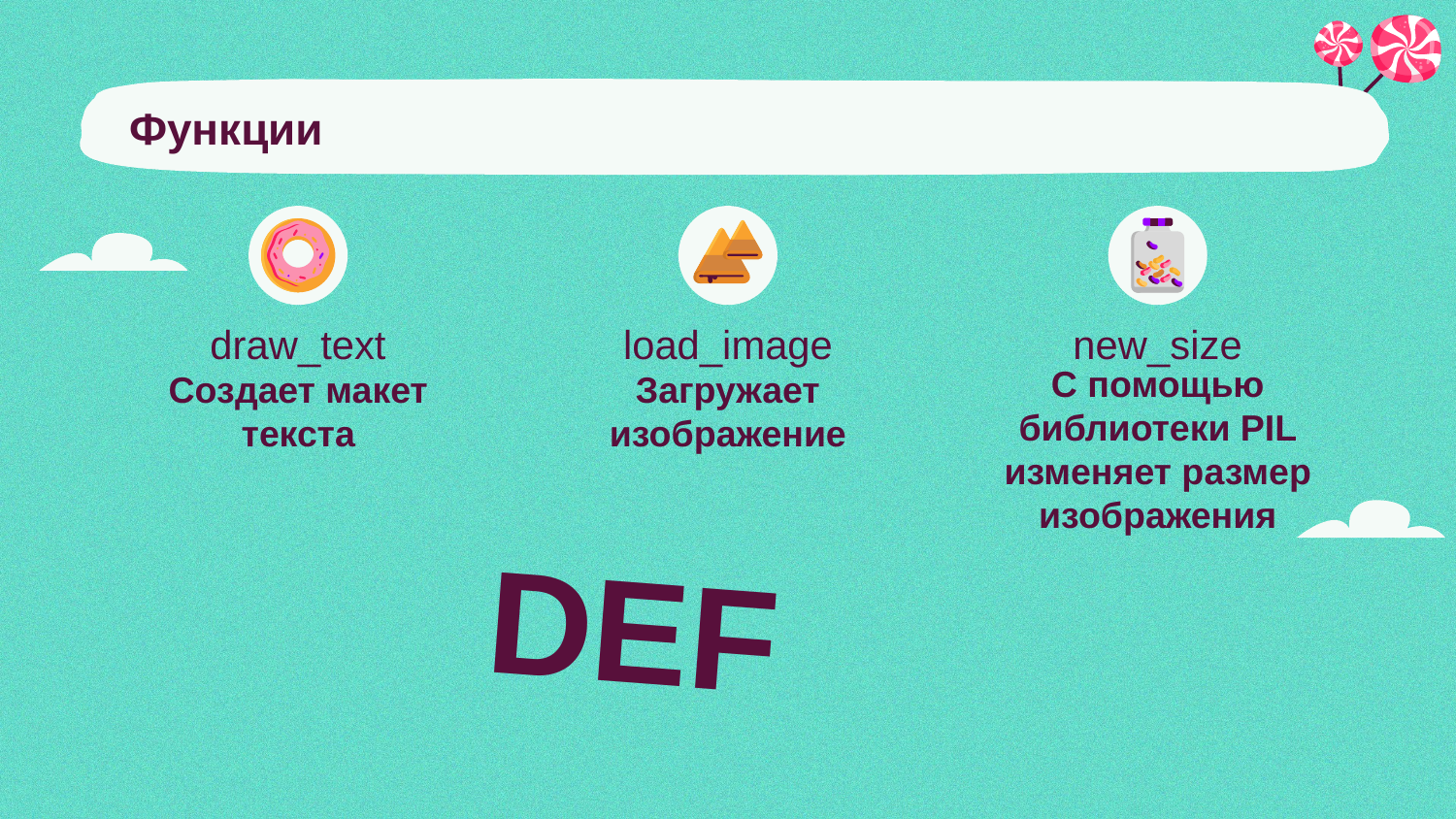

Функции

# draw_text
load_image
new_size
Создает макет текста
Загружает изображение
С помощью библиотеки PIL изменяет размер изображения

DEF